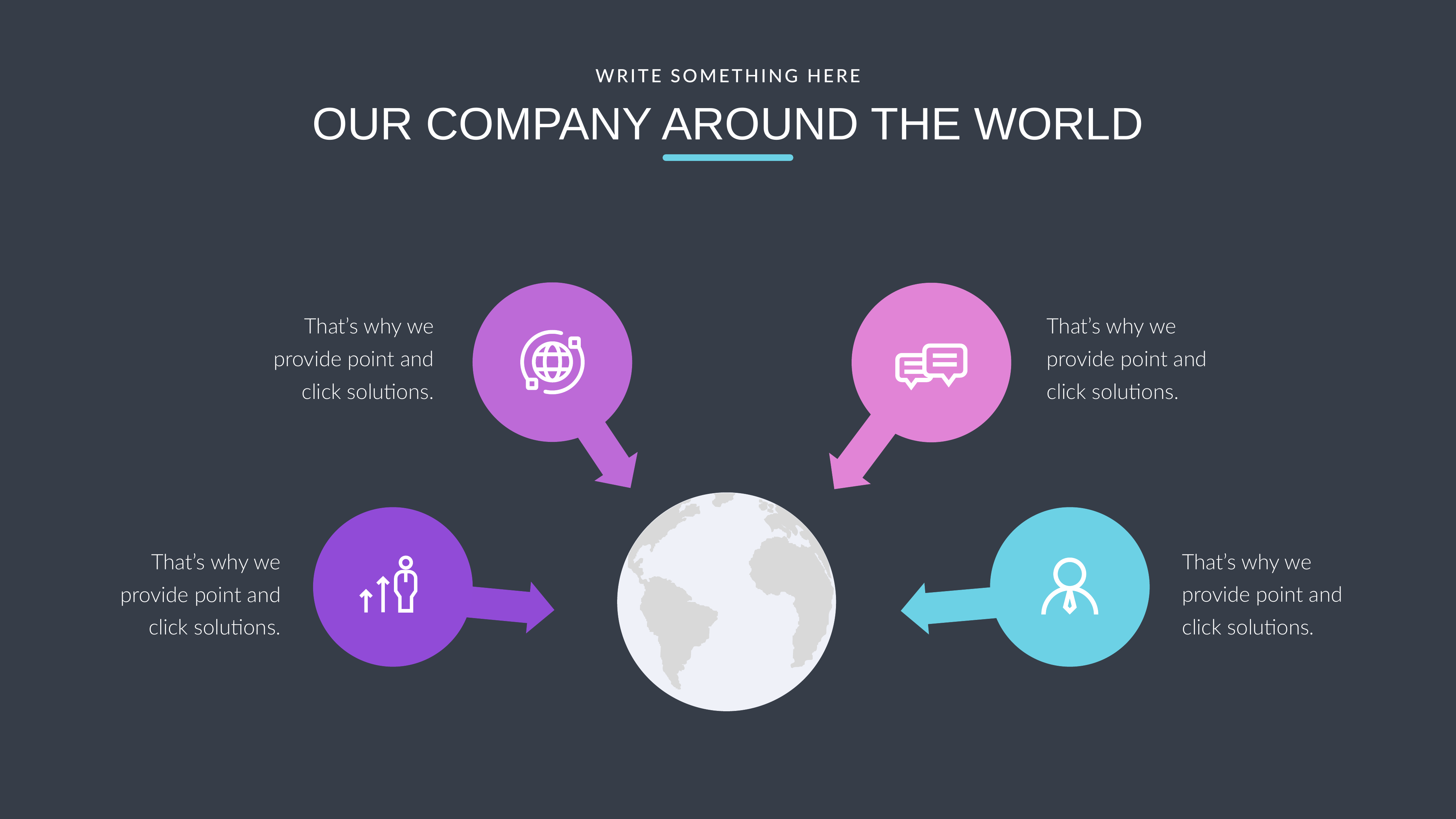

WRITE SOMETHING HERE
OUR COMPANY AROUND THE WORLD

That’s why we provide point and click solutions.
That’s why we provide point and click solutions.

That’s why we provide point and click solutions.
That’s why we provide point and click solutions.